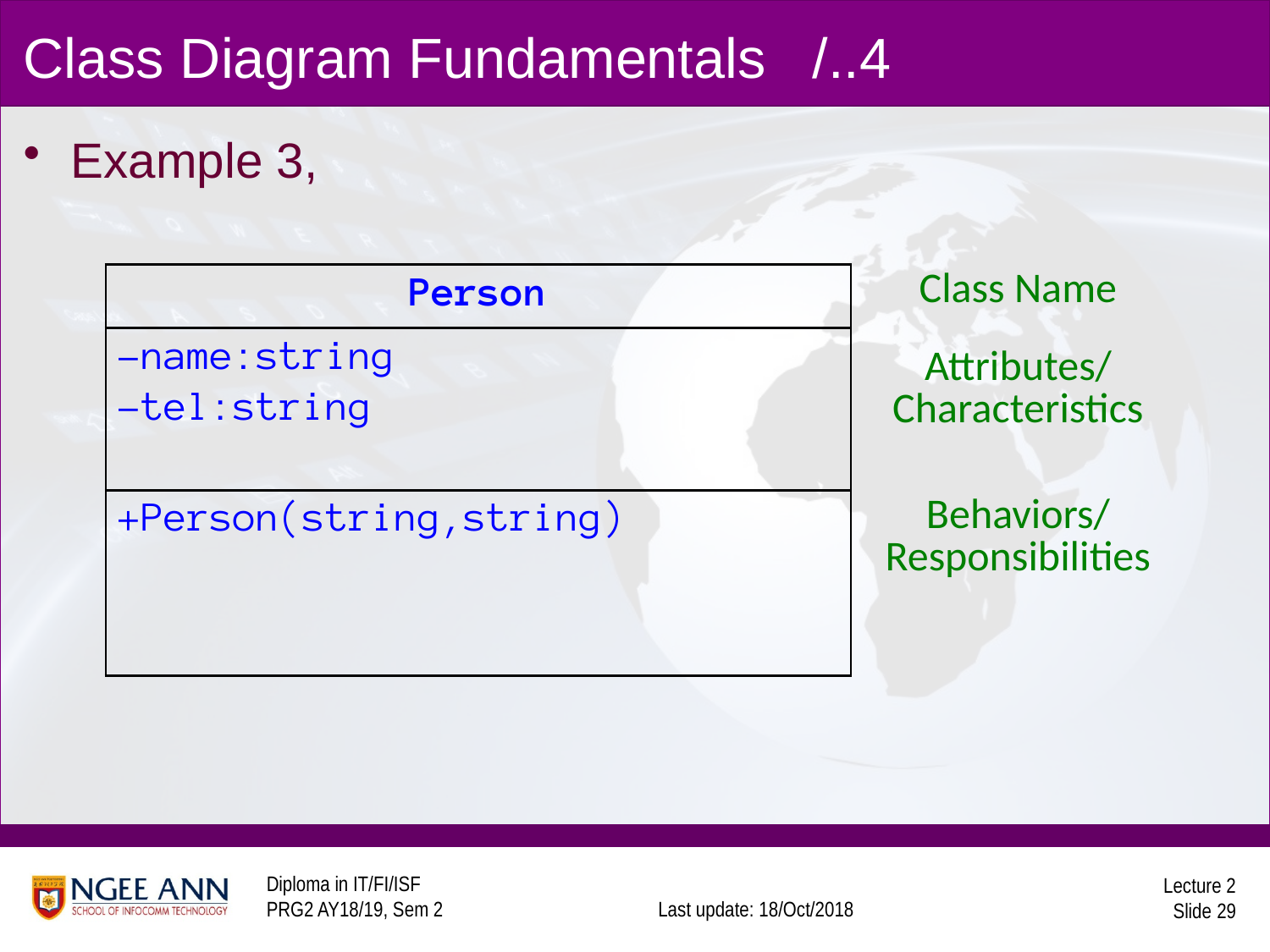

# Class Diagram Fundamentals   /..4
Example 3,
| Person | Class Name |
| --- | --- |
| -name:string -tel:string | Attributes/ Characteristics |
| +Person(string,string) | Behaviors/ Responsibilities |